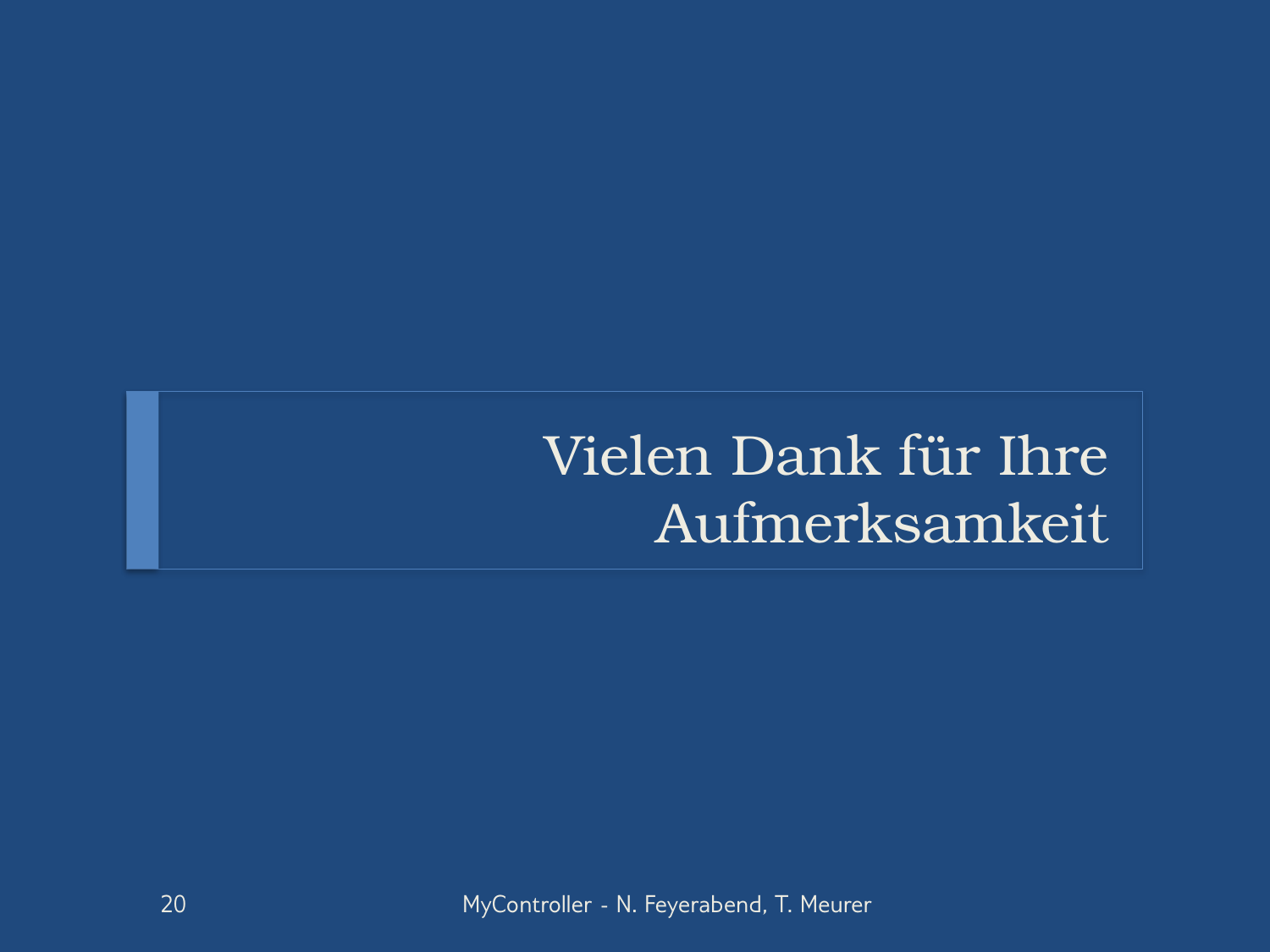

# Vielen Dank für Ihre Aufmerksamkeit

20
MyController - N. Feyerabend, T. Meurer